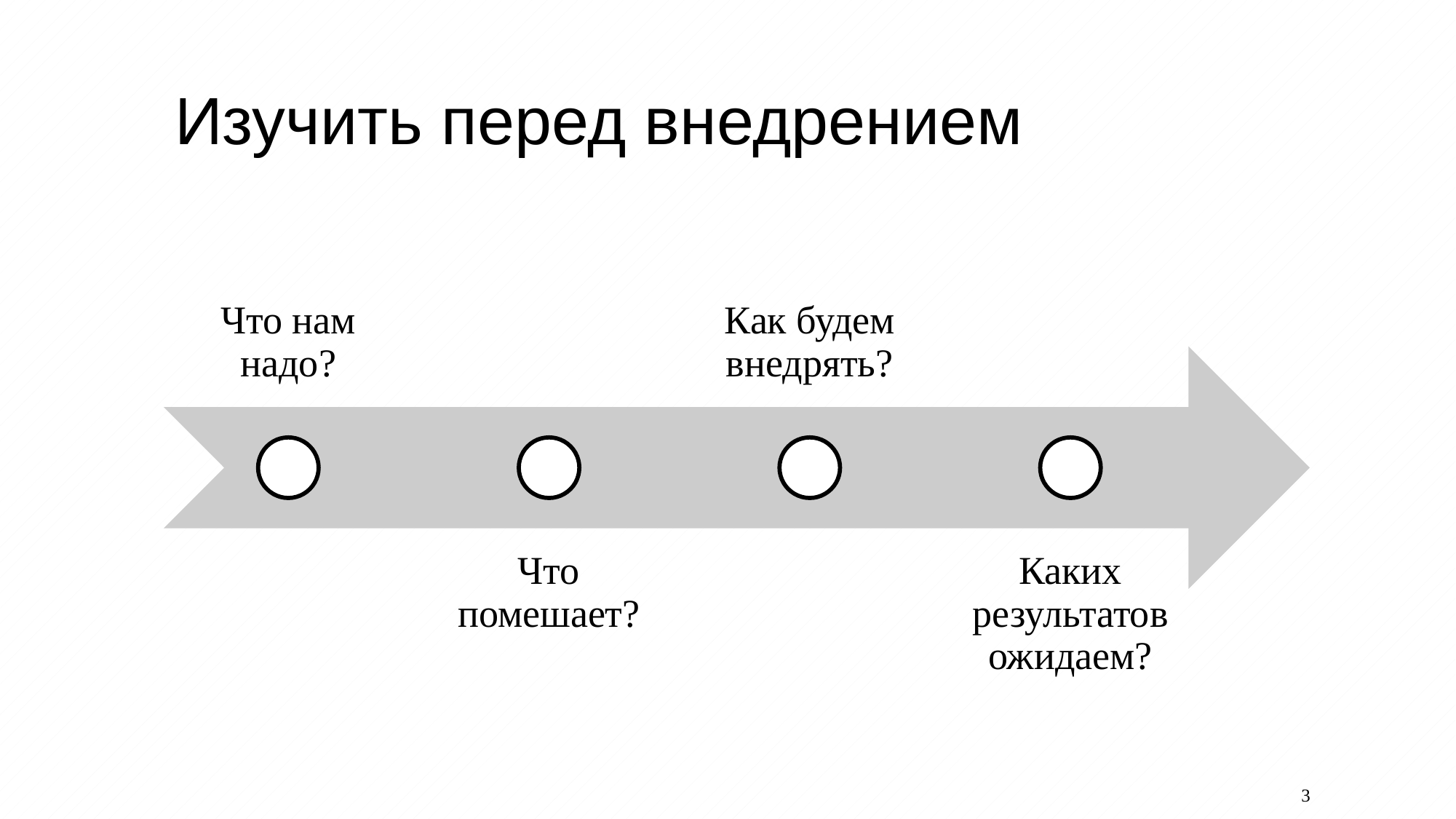

# Изучить перед внедрением
Что нам надо?
Что помешает?
Как будем внедрять?
Каких результатов ожидаем?
3